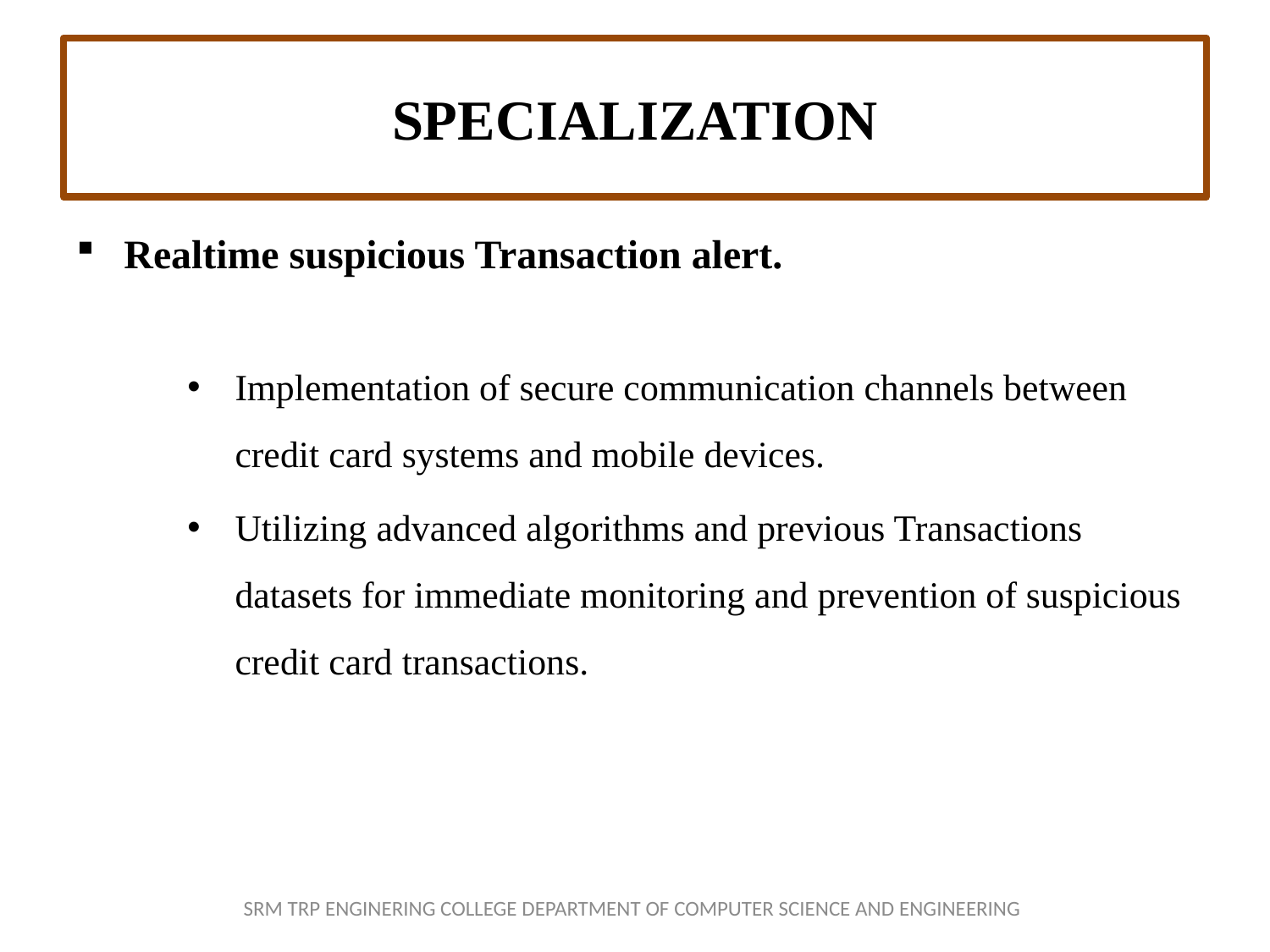

# SPECIALIZATION
Realtime suspicious Transaction alert.

Implementation of secure communication channels between credit card systems and mobile devices.
Utilizing advanced algorithms and previous Transactions datasets for immediate monitoring and prevention of suspicious credit card transactions.
SRM TRP ENGINERING COLLEGE DEPARTMENT OF COMPUTER SCIENCE AND ENGINEERING

5